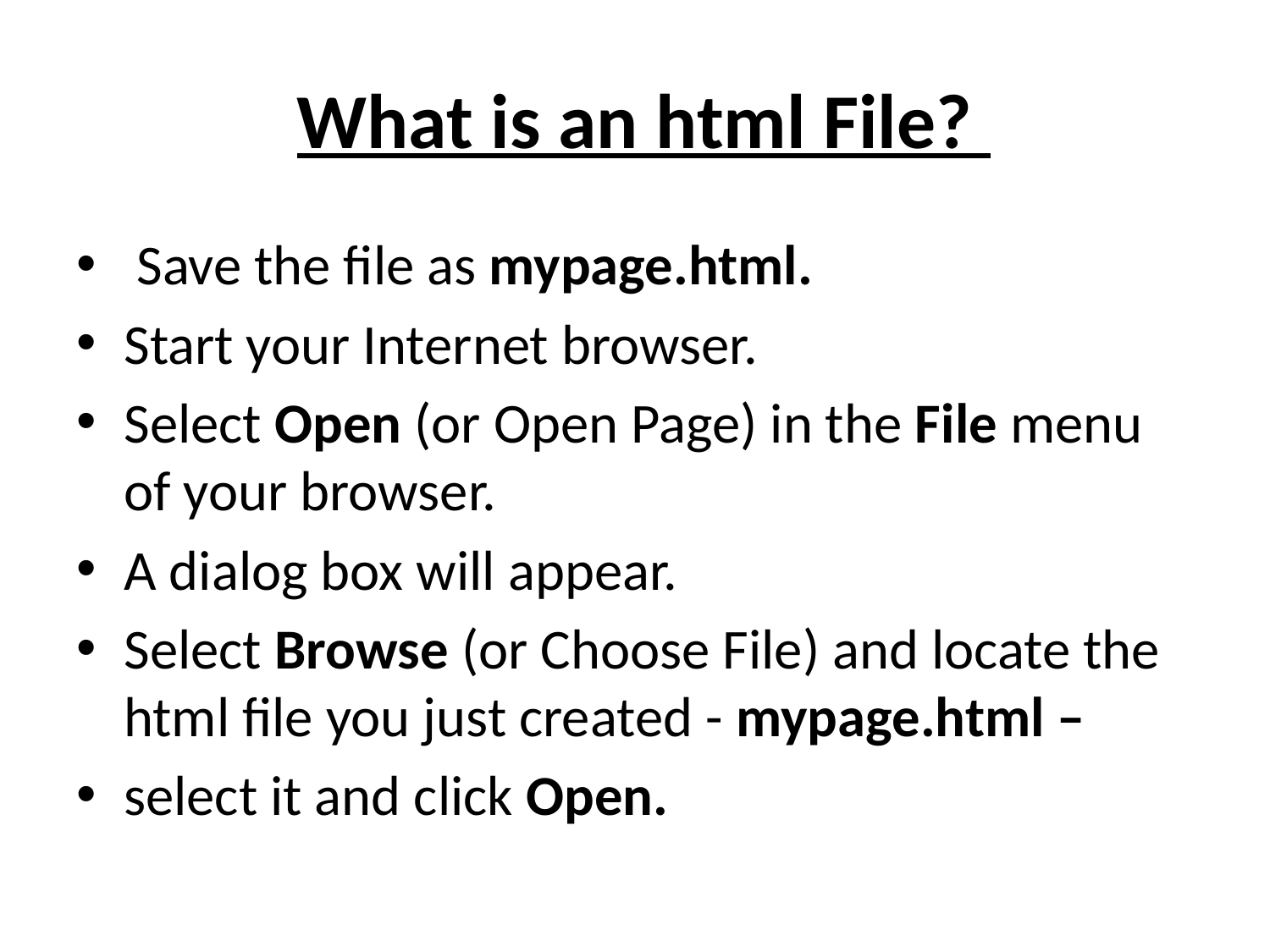

# What is an html File?
 Save the file as mypage.html.
Start your Internet browser.
Select Open (or Open Page) in the File menu of your browser.
A dialog box will appear.
Select Browse (or Choose File) and locate the html file you just created - mypage.html –
select it and click Open.